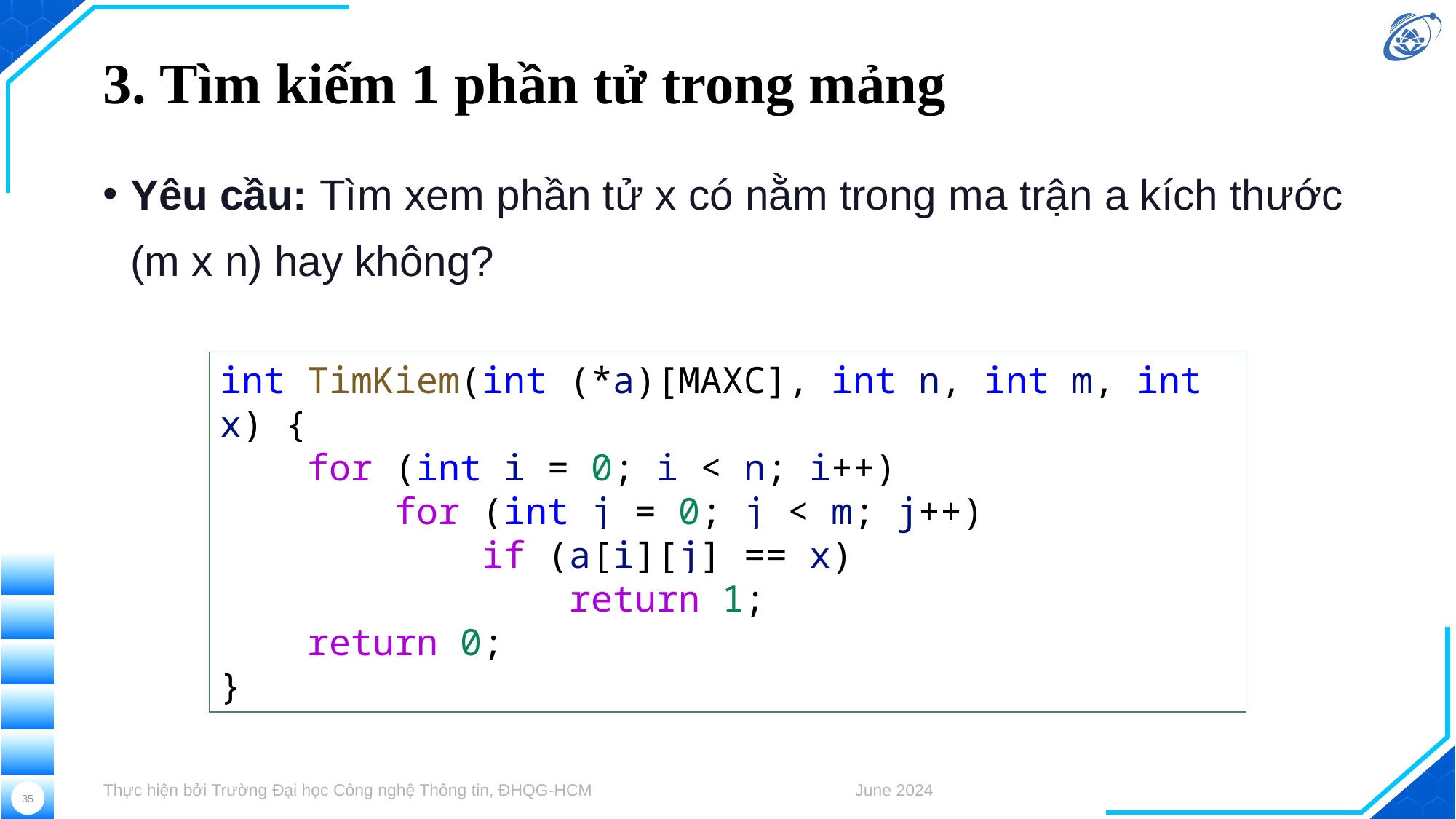

# 3. Tìm kiếm 1 phần tử trong mảng

Yêu cầu: Tìm xem phần tử x có nằm trong ma trận a kích thước (m x n) hay không?

int TimKiem(int (*a)[MAXC], int n, int m, int x) {
    for (int i = 0; i < n; i++)
        for (int j = 0; j < m; j++)
            if (a[i][j] == x)
                return 1;
    return 0;
}
Thực hiện bởi Trường Đại học Công nghệ Thông tin, ĐHQG-HCM
June 2024
35